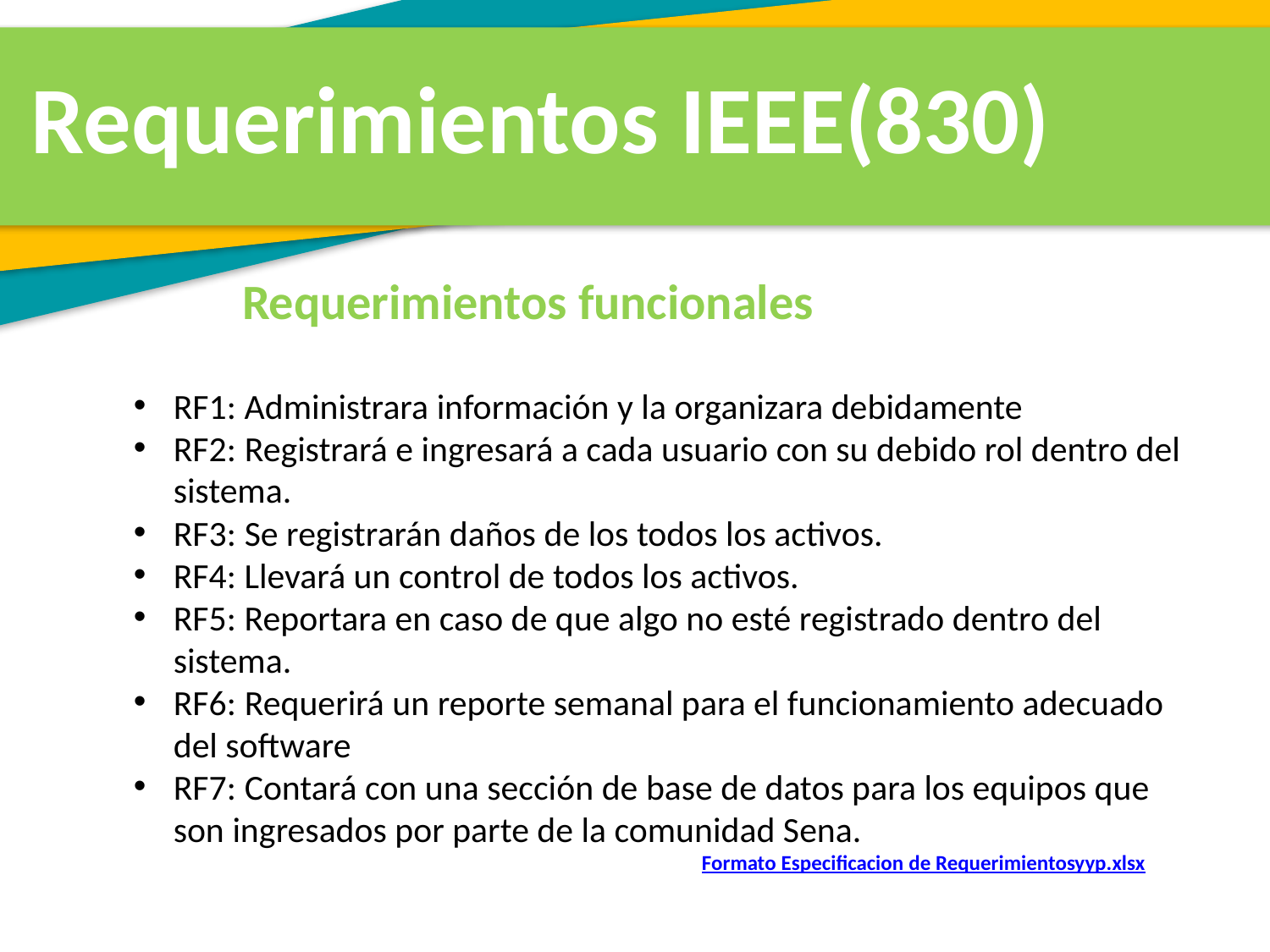

Requerimientos IEEE(830)
Requerimientos funcionales

RF1: Administrara información y la organizara debidamente
RF2: Registrará e ingresará a cada usuario con su debido rol dentro del sistema.
RF3: Se registrarán daños de los todos los activos.
RF4: Llevará un control de todos los activos.
RF5: Reportara en caso de que algo no esté registrado dentro del sistema.
RF6: Requerirá un reporte semanal para el funcionamiento adecuado del software
RF7: Contará con una sección de base de datos para los equipos que son ingresados por parte de la comunidad Sena.

Formato Especificacion de Requerimientosyyp.xlsx